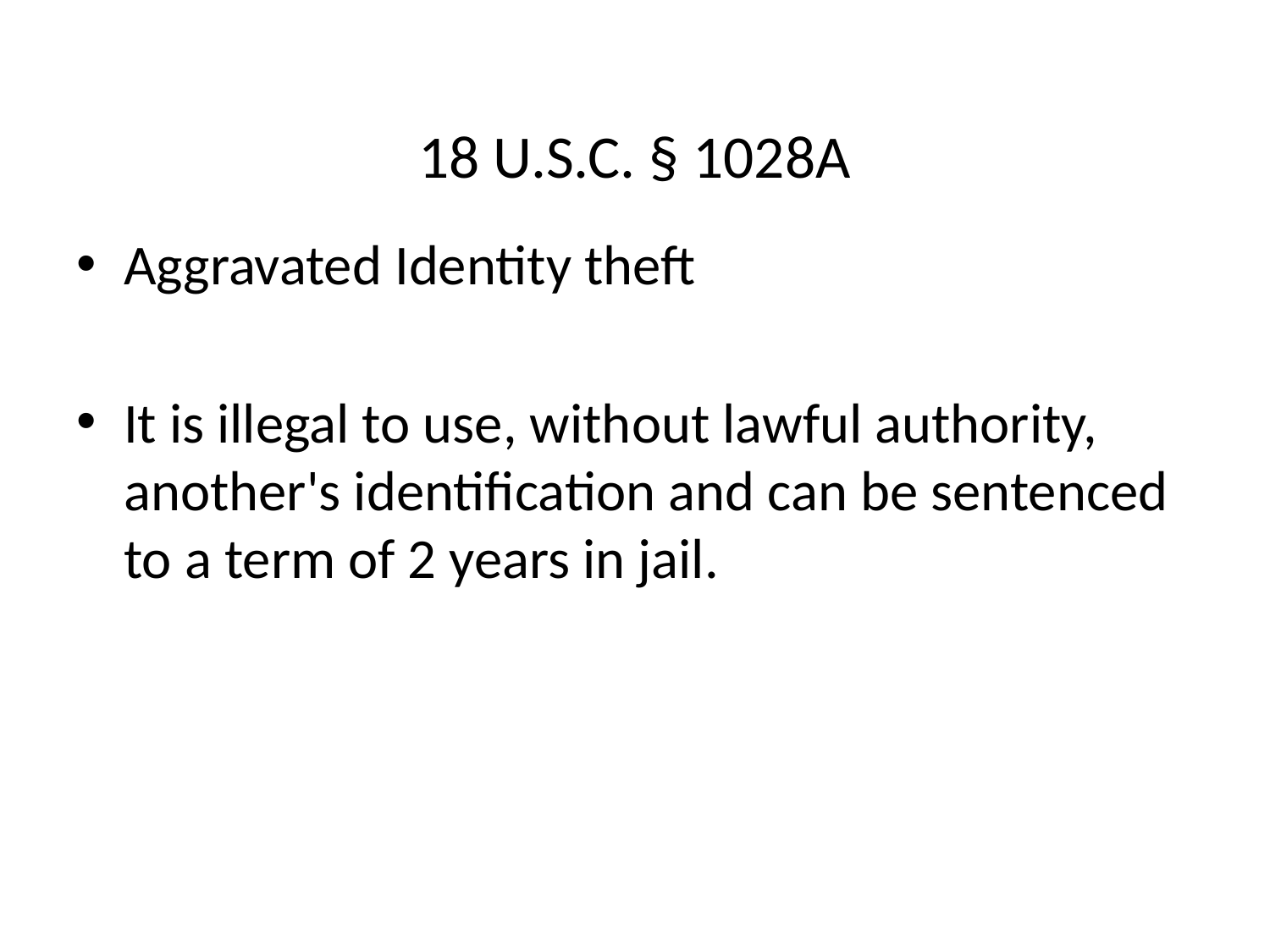

# 18 U.S.C. § 1028A
Aggravated Identity theft

It is illegal to use, without lawful authority, another's identification and can be sentenced to a term of 2 years in jail.